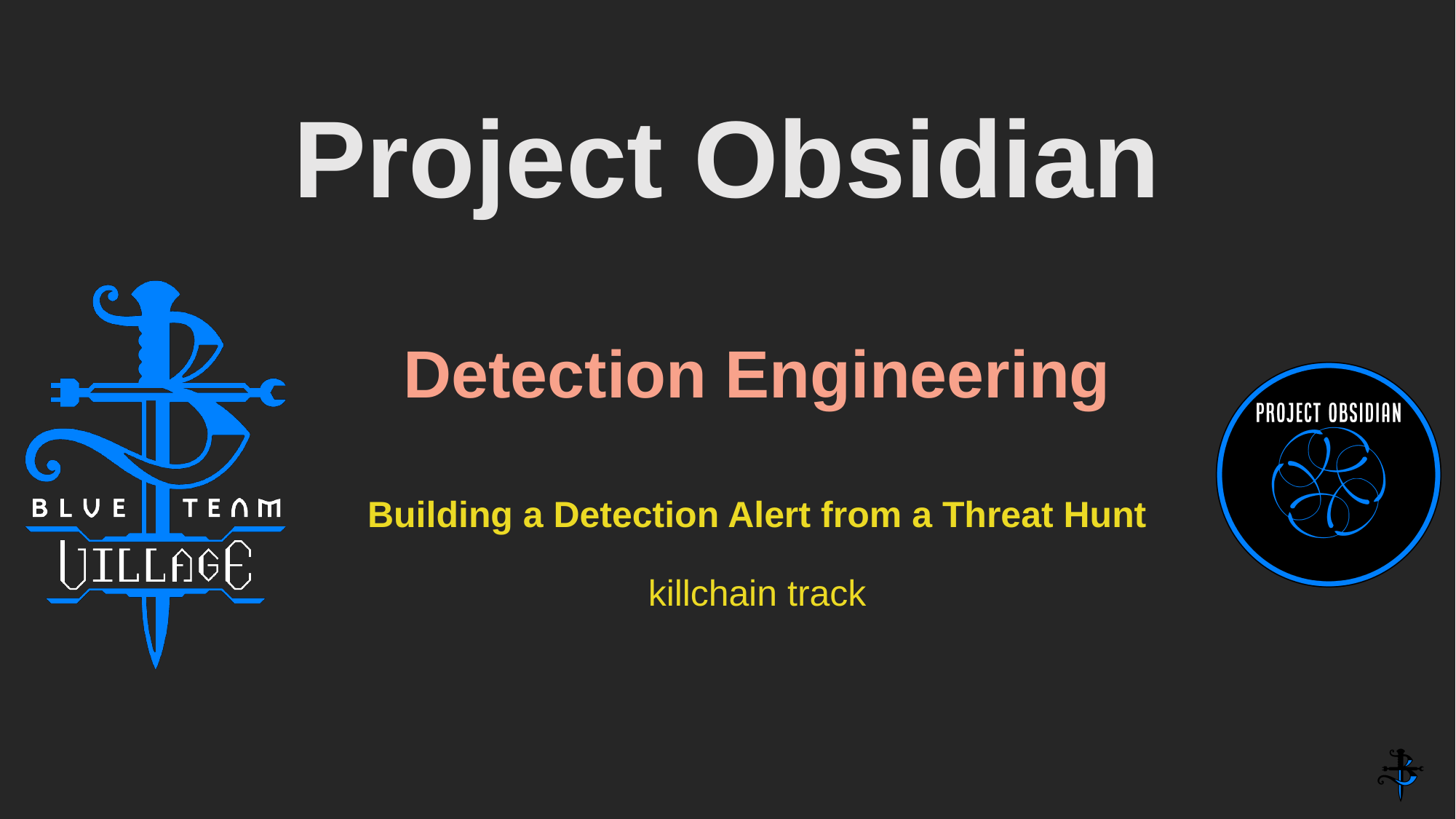

# Detection Engineering
Building a Detection Alert from a Threat Hunt

killchain track